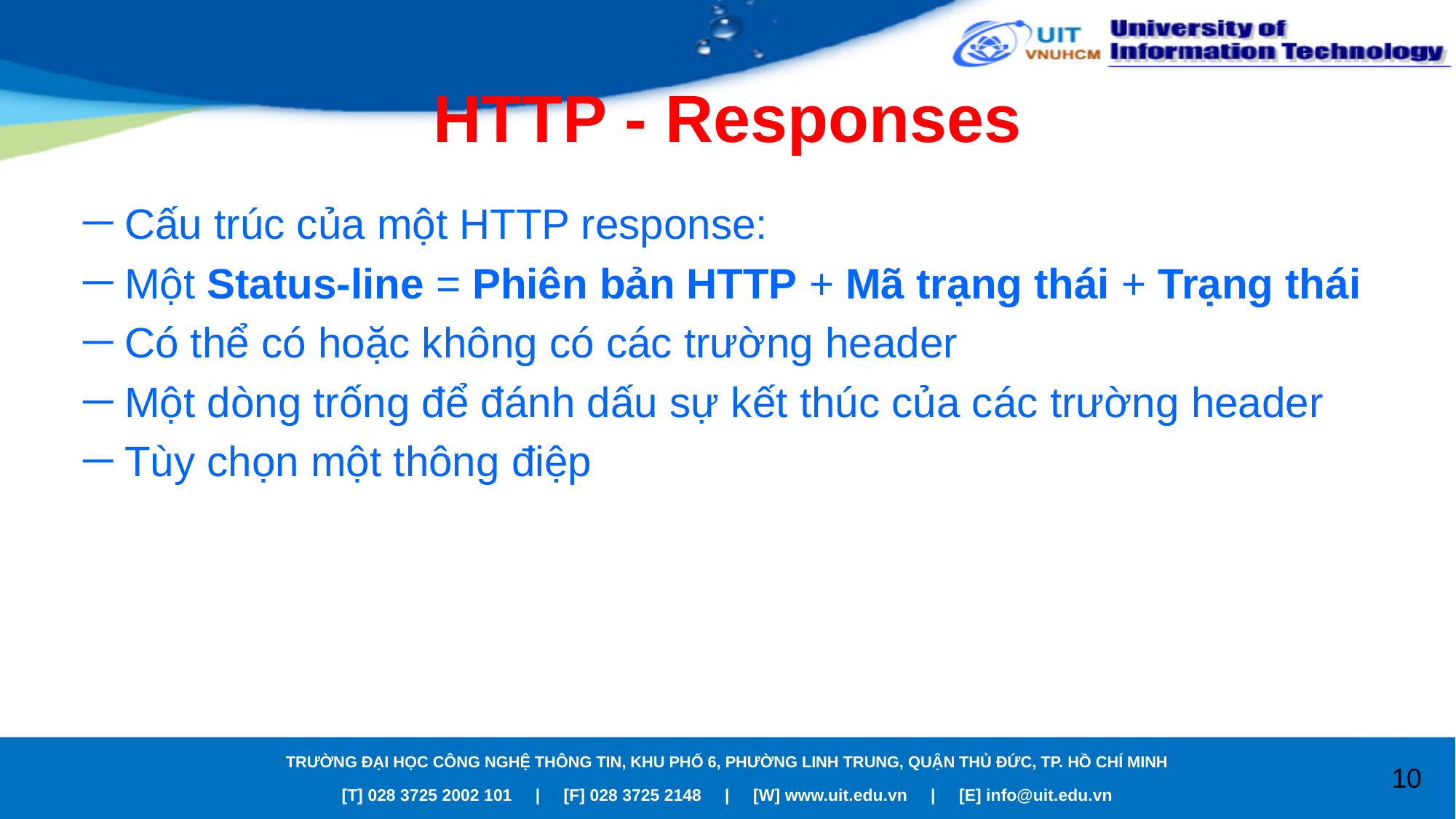

# HTTP - Responses
Cấu trúc của một HTTP response:
Một Status-line = Phiên bản HTTP + Mã trạng thái + Trạng thái
Có thể có hoặc không có các trường header
Một dòng trống để đánh dấu sự kết thúc của các trường header
Tùy chọn một thông điệp